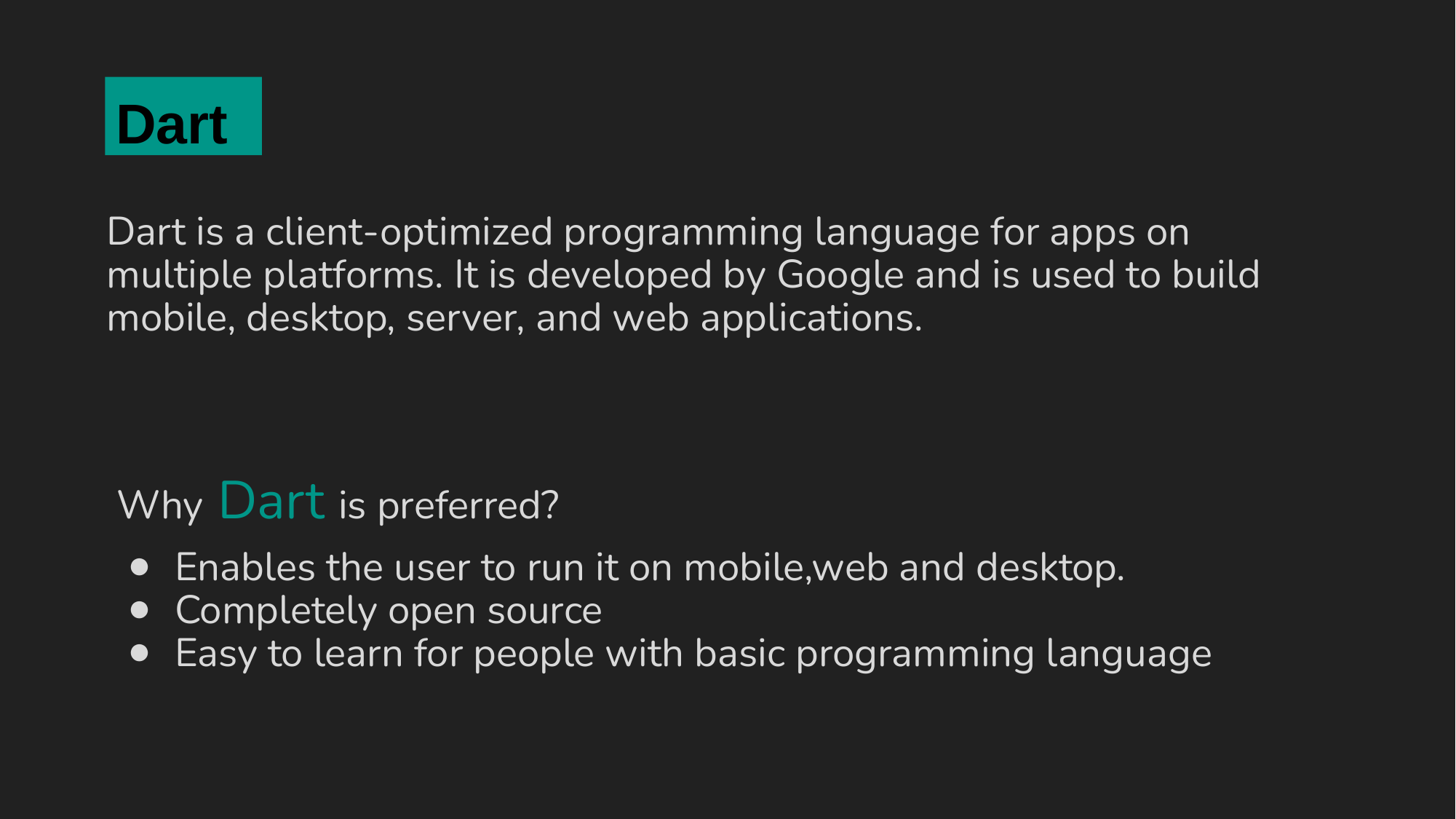

Dart
# Dart is a client-optimized programming language for apps on multiple platforms. It is developed by Google and is used to build mobile, desktop, server, and web applications.

     Why Dart is preferred?
Enables the user to run it on mobile,web and desktop.
Completely open source
Easy to learn for people with basic programming language